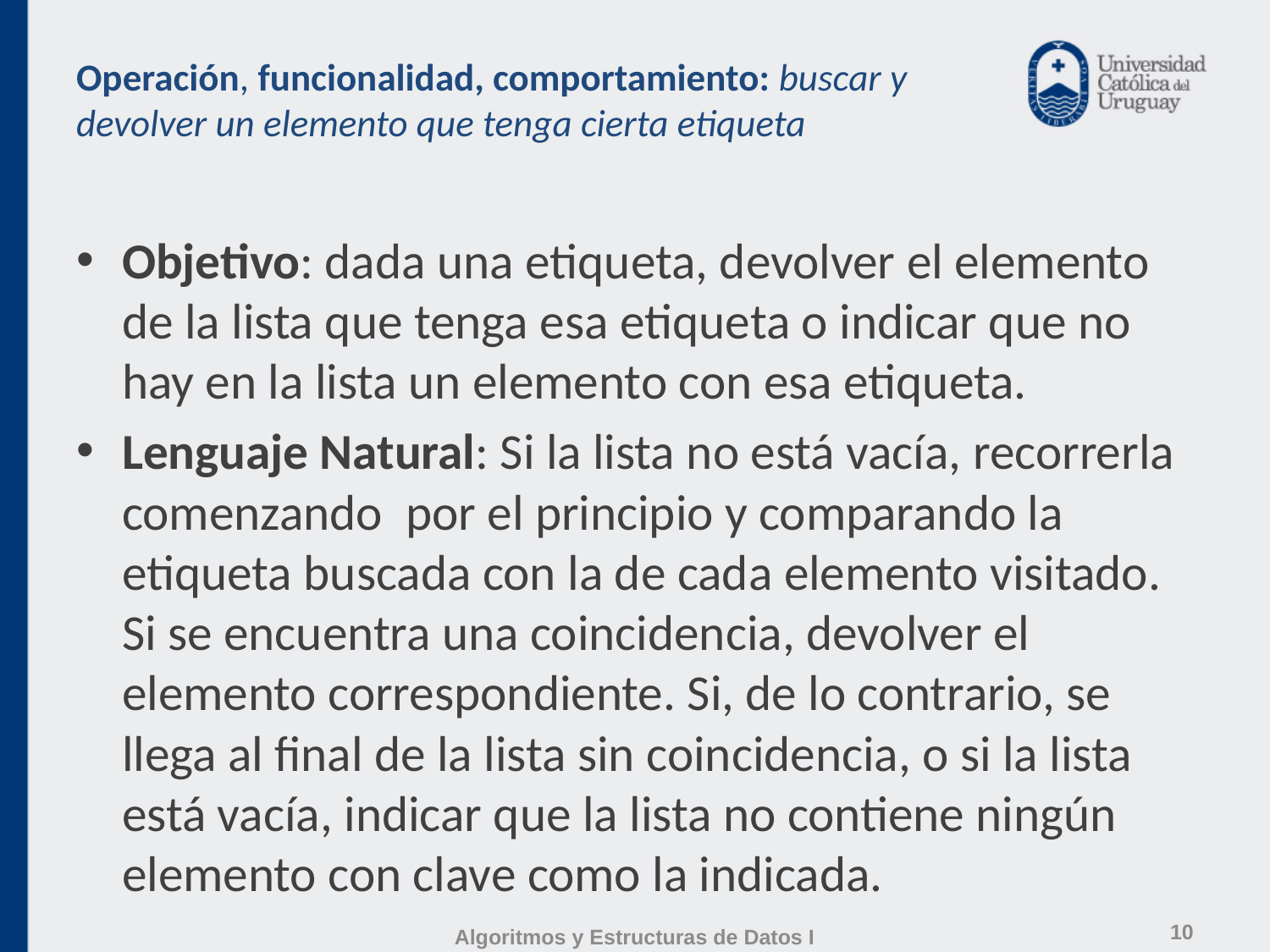

# Operación, funcionalidad, comportamiento: buscar y devolver un elemento que tenga cierta etiqueta
Objetivo: dada una etiqueta, devolver el elemento de la lista que tenga esa etiqueta o indicar que no hay en la lista un elemento con esa etiqueta.
Lenguaje Natural: Si la lista no está vacía, recorrerla comenzando  por el principio y comparando la etiqueta buscada con la de cada elemento visitado. Si se encuentra una coincidencia, devolver el elemento correspondiente. Si, de lo contrario, se llega al final de la lista sin coincidencia, o si la lista está vacía, indicar que la lista no contiene ningún elemento con clave como la indicada.
10
Algoritmos y Estructuras de Datos I